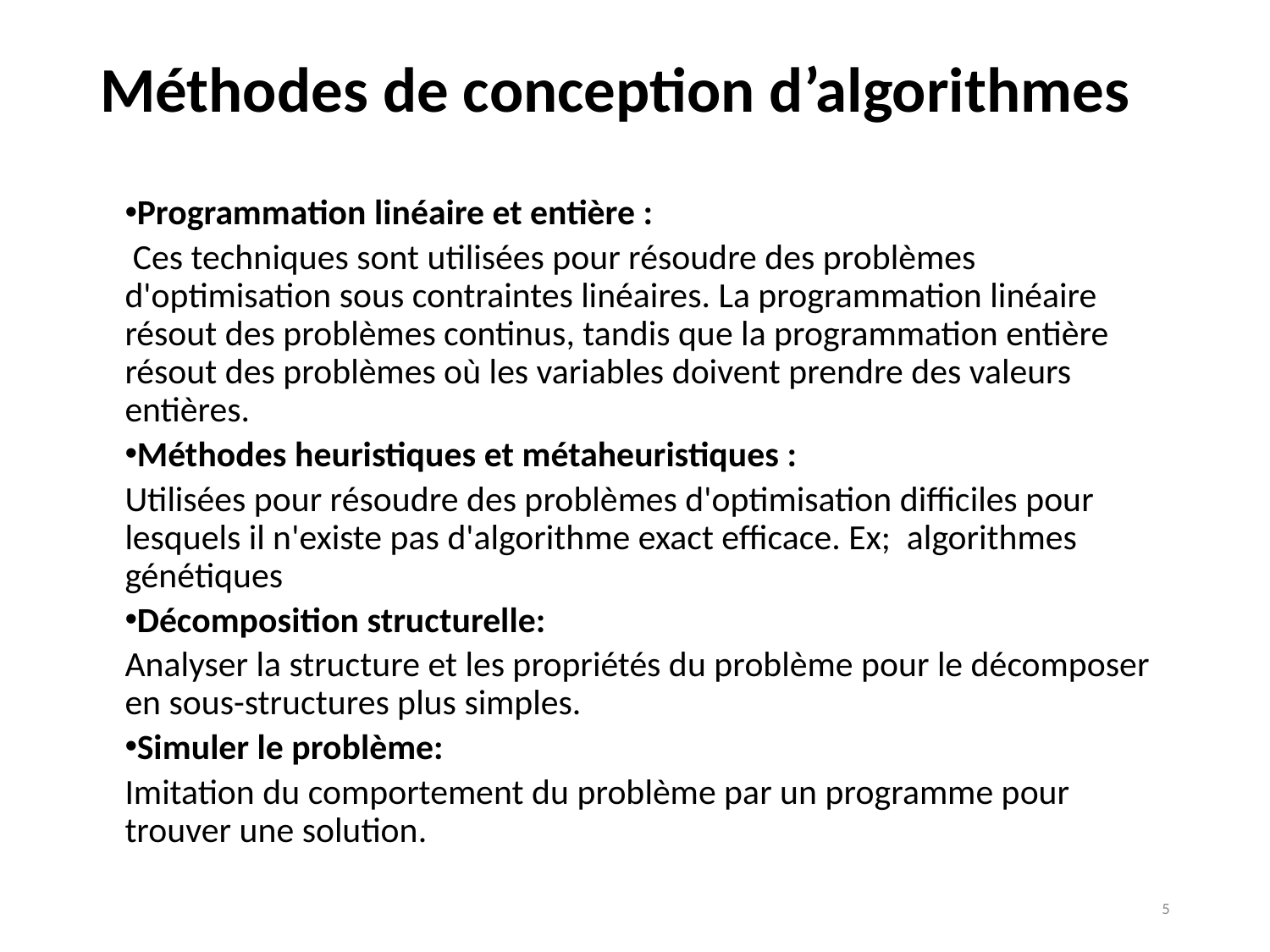

# Méthodes de conception d’algorithmes
Programmation linéaire et entière :
 Ces techniques sont utilisées pour résoudre des problèmes d'optimisation sous contraintes linéaires. La programmation linéaire résout des problèmes continus, tandis que la programmation entière résout des problèmes où les variables doivent prendre des valeurs entières.
Méthodes heuristiques et métaheuristiques :
Utilisées pour résoudre des problèmes d'optimisation difficiles pour lesquels il n'existe pas d'algorithme exact efficace. Ex;  algorithmes génétiques
Décomposition structurelle:
Analyser la structure et les propriétés du problème pour le décomposer en sous-structures plus simples.
Simuler le problème:
Imitation du comportement du problème par un programme pour trouver une solution.
5